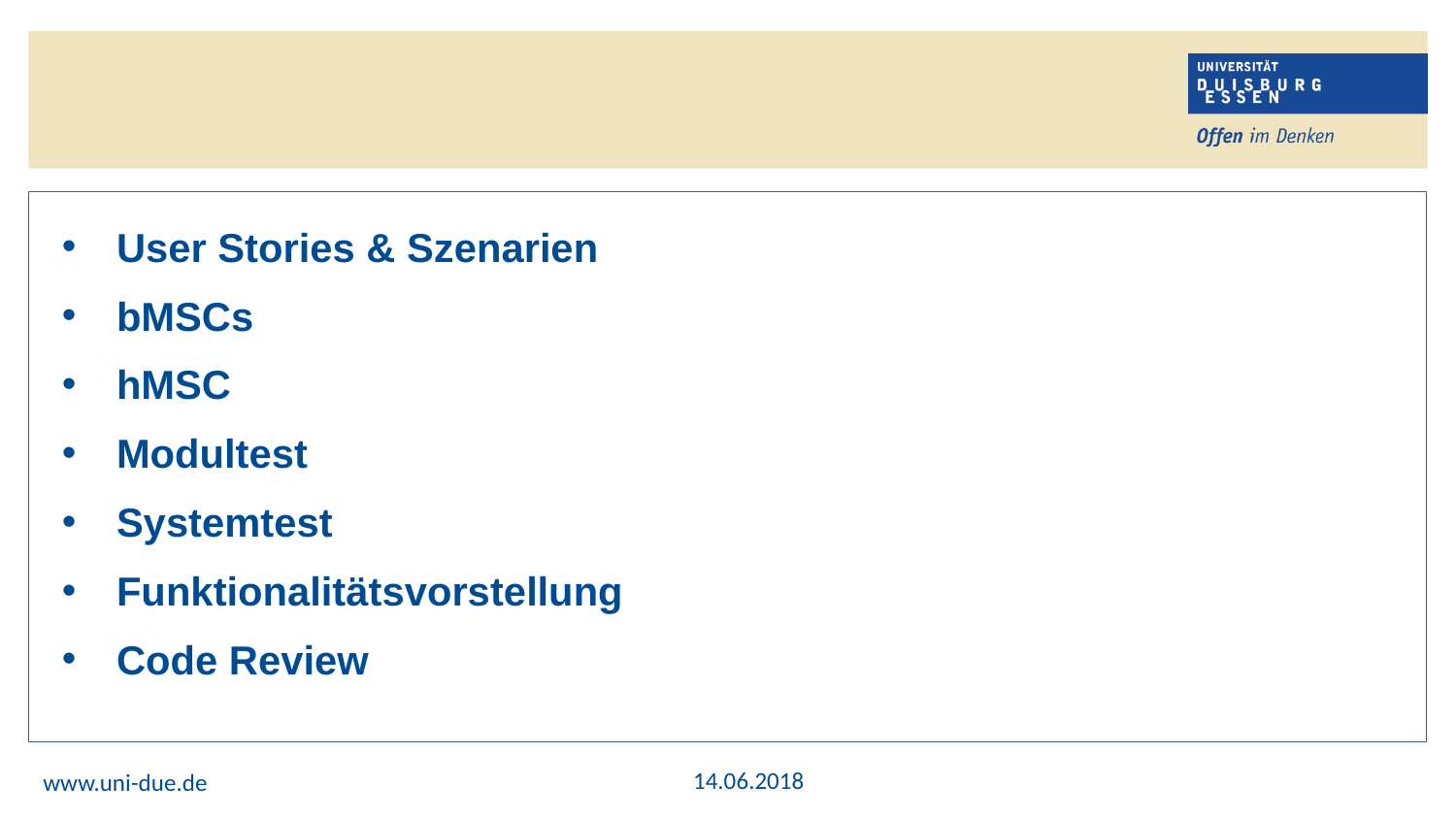

User Stories & Szenarien
bMSCs
hMSC
Modultest
Systemtest
Funktionalitätsvorstellung
Code Review

14.06.2018
www.uni-due.de